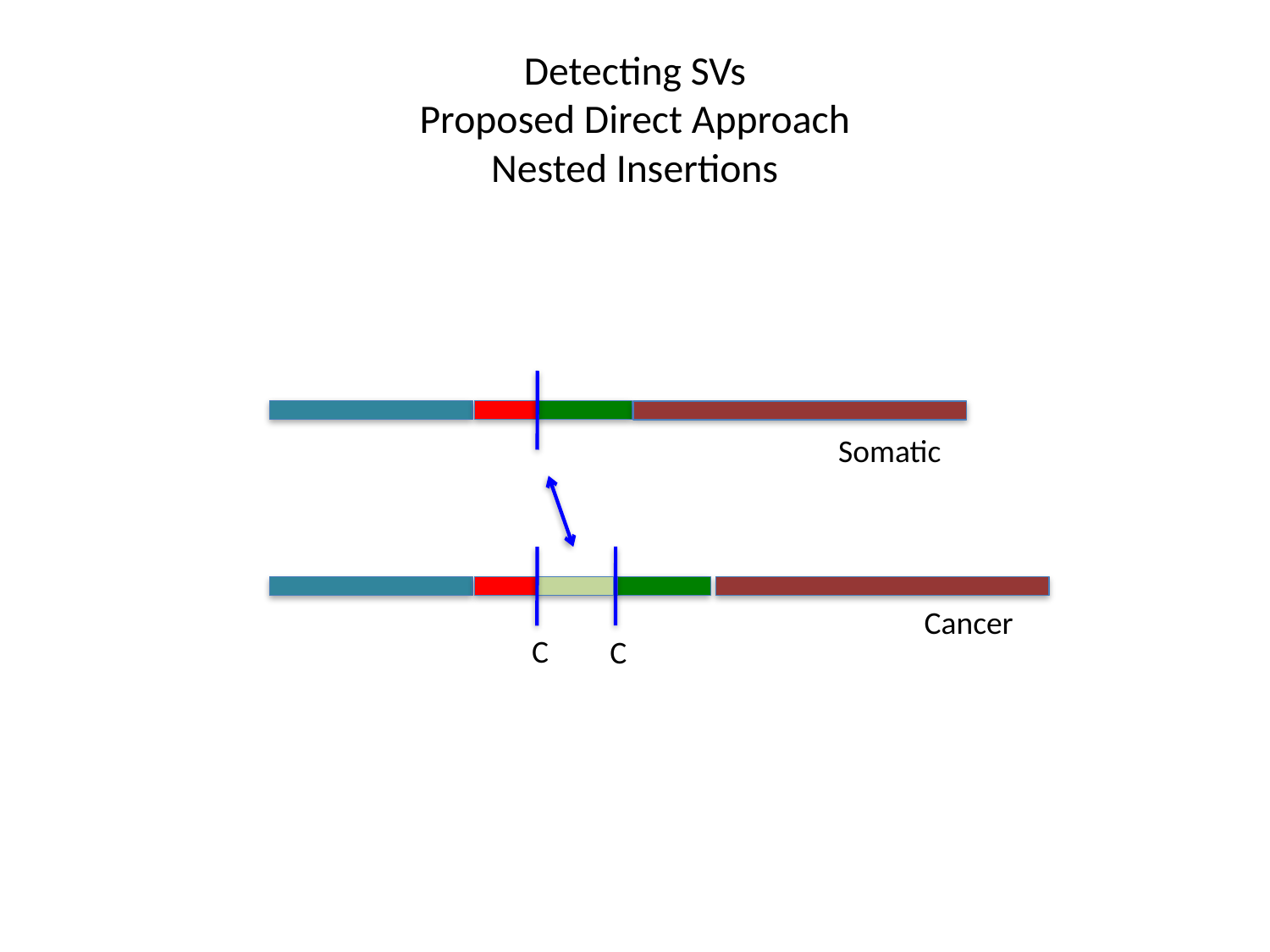

# Detecting SVs Proposed Direct Approach Nested Insertions

Somatic

Cancer
C
C